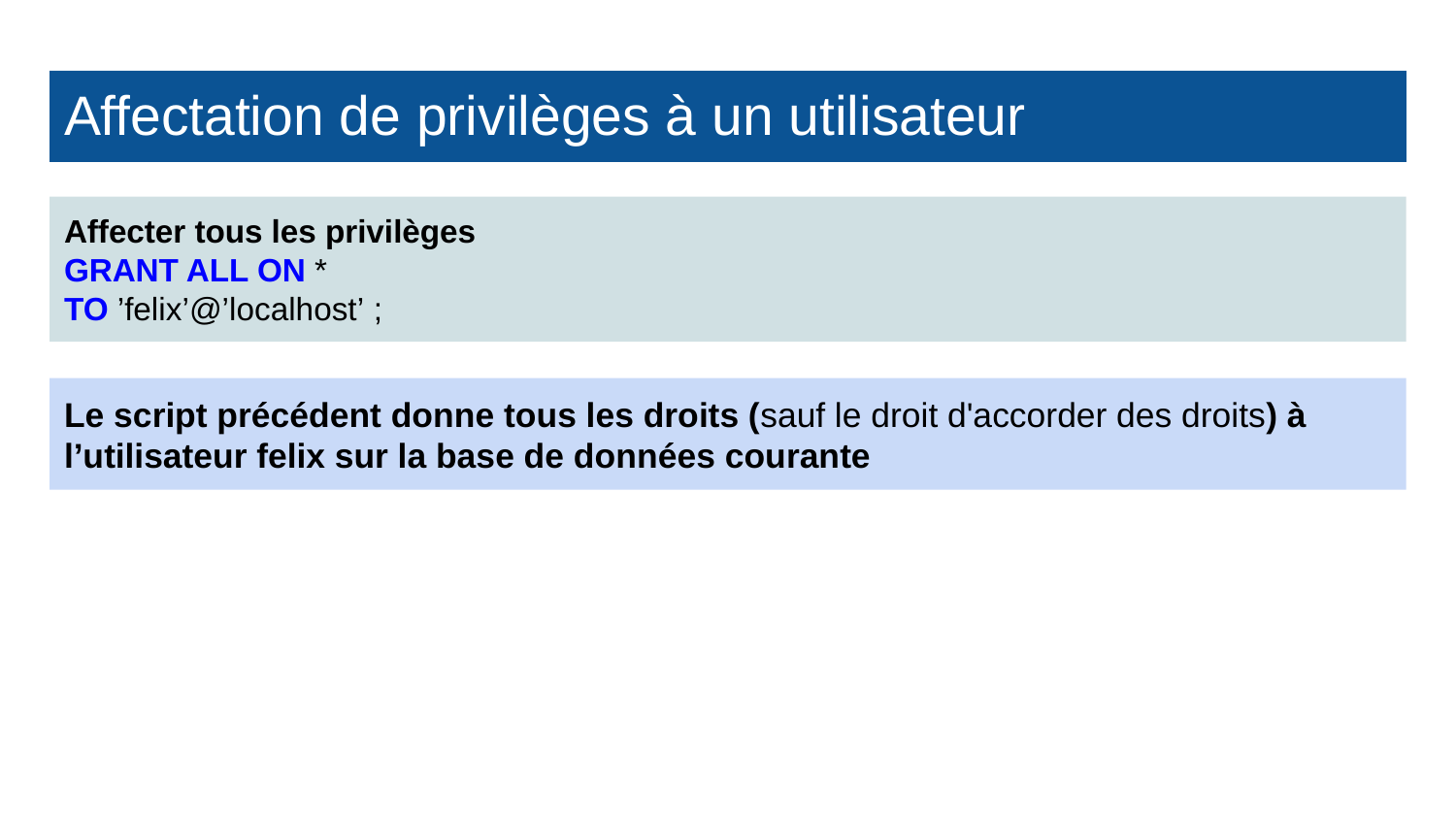

# Affectation de privilèges à un utilisateur
Affecter tous les privilèges
GRANT ALL ON *
TO ’felix’@’localhost’ ;
Le script précédent donne tous les droits (sauf le droit d'accorder des droits) à l’utilisateur felix sur la base de données courante